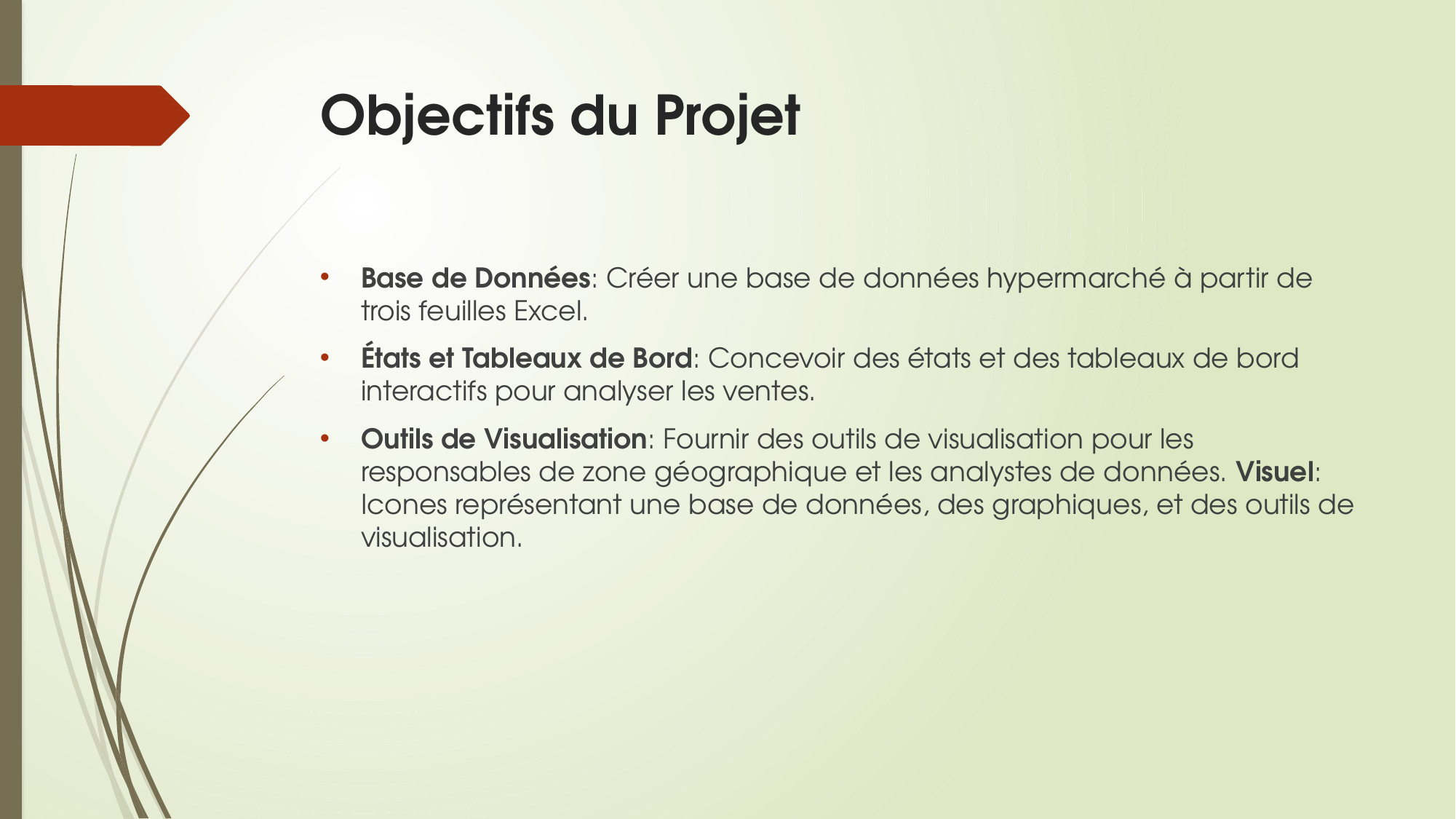

# Objectifs du Projet
Base de Données: Créer une base de données hypermarché à partir de trois feuilles Excel.
États et Tableaux de Bord: Concevoir des états et des tableaux de bord interactifs pour analyser les ventes.
Outils de Visualisation: Fournir des outils de visualisation pour les responsables de zone géographique et les analystes de données. Visuel: Icones représentant une base de données, des graphiques, et des outils de visualisation.